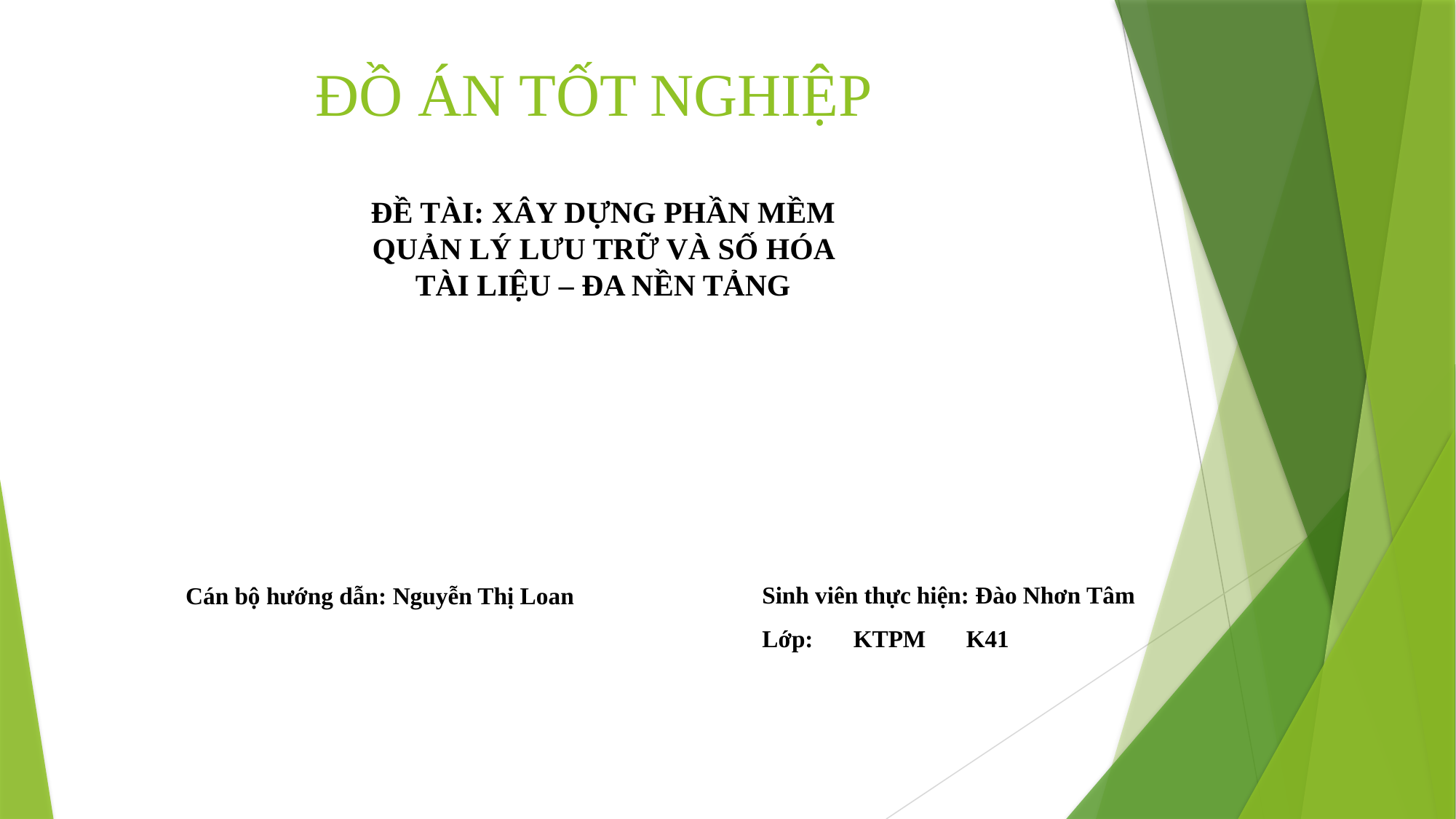

# ĐỒ ÁN TỐT NGHIỆP
ĐỀ TÀI: XÂY DỰNG PHẦN MỀM
 QUẢN LÝ LƯU TRỮ VÀ SỐ HÓA
TÀI LIỆU – ĐA NỀN TẢNG
Cán bộ hướng dẫn: Nguyễn Thị Loan
Sinh viên thực hiện: Đào Nhơn Tâm
Lớp: KTPM K41